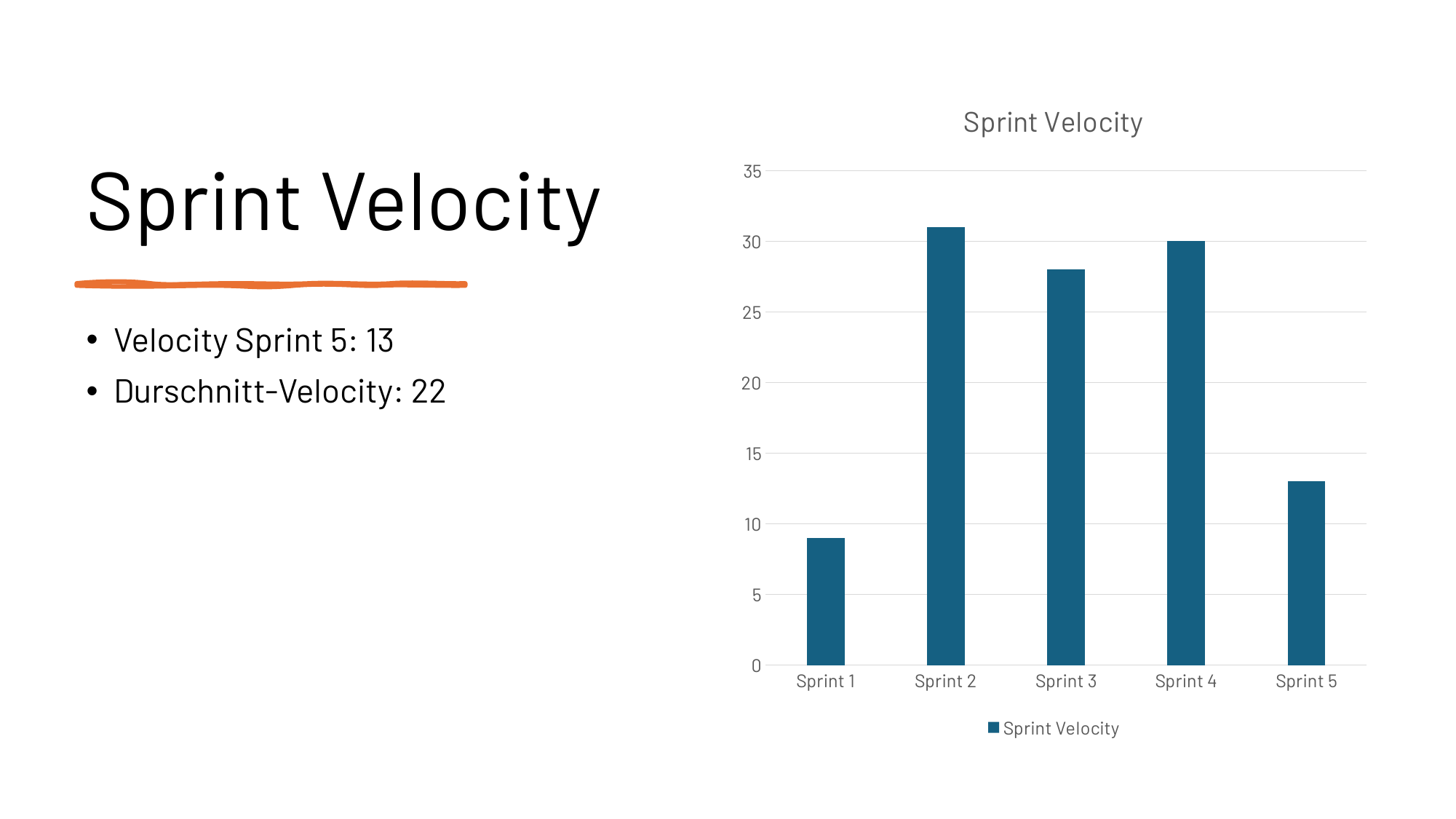

# Sprint Velocity

### Chart:

| Category | Sprint Velocity |
|---|---|
| Sprint 1 | 9.0 |
| Sprint 2 | 31.0 |
| Sprint 3 | 28.0 |
| Sprint 4 | 30.0 |
| Sprint 5 | 13.0 |
Velocity Sprint 5: 13
Durschnitt-Velocity: 22